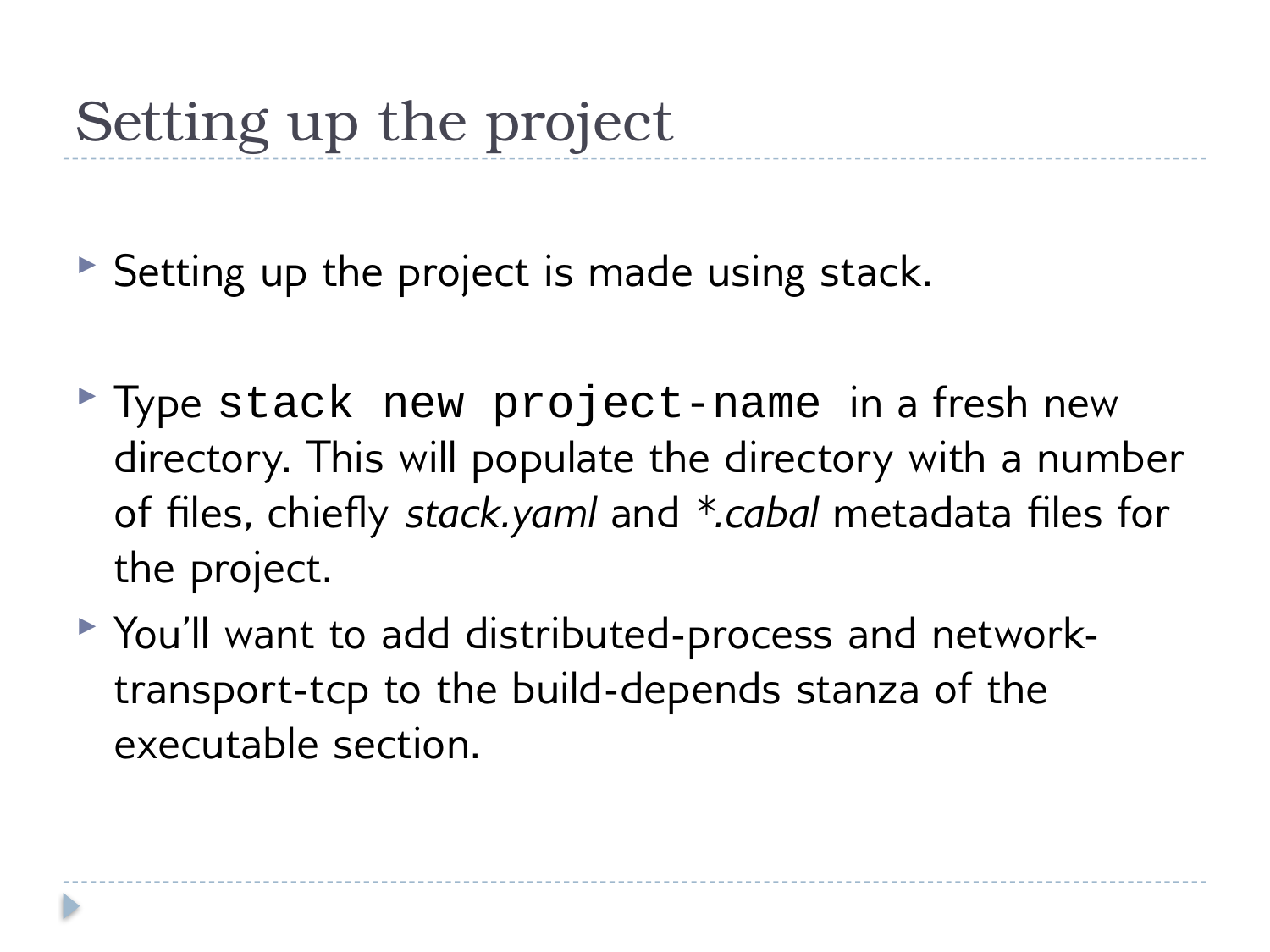

# Setting up the project

Setting up the project is made using stack.

Type stack new project-name in a fresh new directory. This will populate the directory with a number of files, chiefly stack.yaml and *.cabal metadata files for the project.
You’ll want to add distributed-process and network-transport-tcp to the build-depends stanza of the executable section.